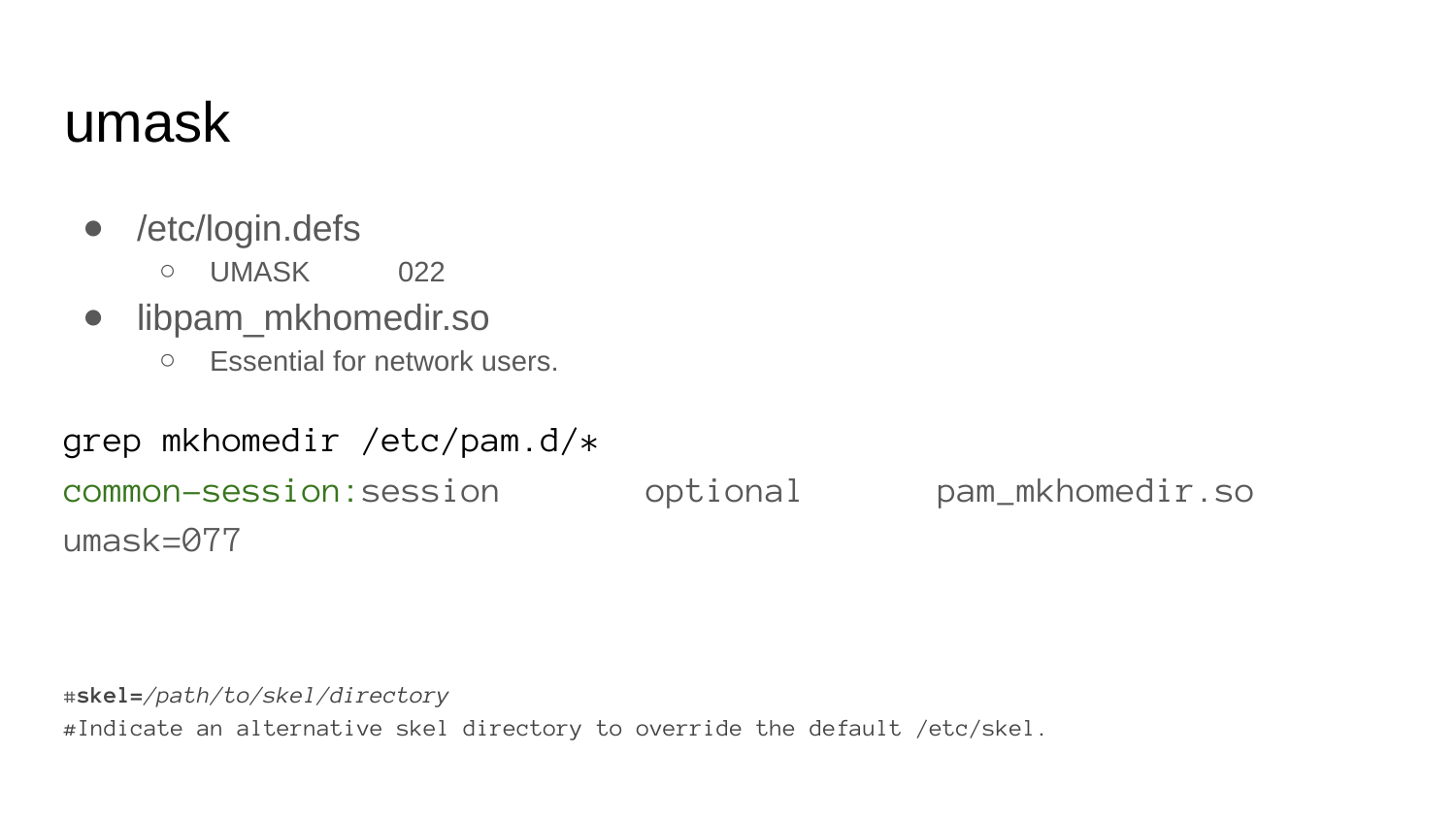

# umask
/etc/login.defs
UMASK           022
libpam_mkhomedir.so
Essential for network users.
grep mkhomedir /etc/pam.d/*
common-session:session	optional	pam_mkhomedir.so umask=077

#skel=/path/to/skel/directory
#Indicate an alternative skel directory to override the default /etc/skel.